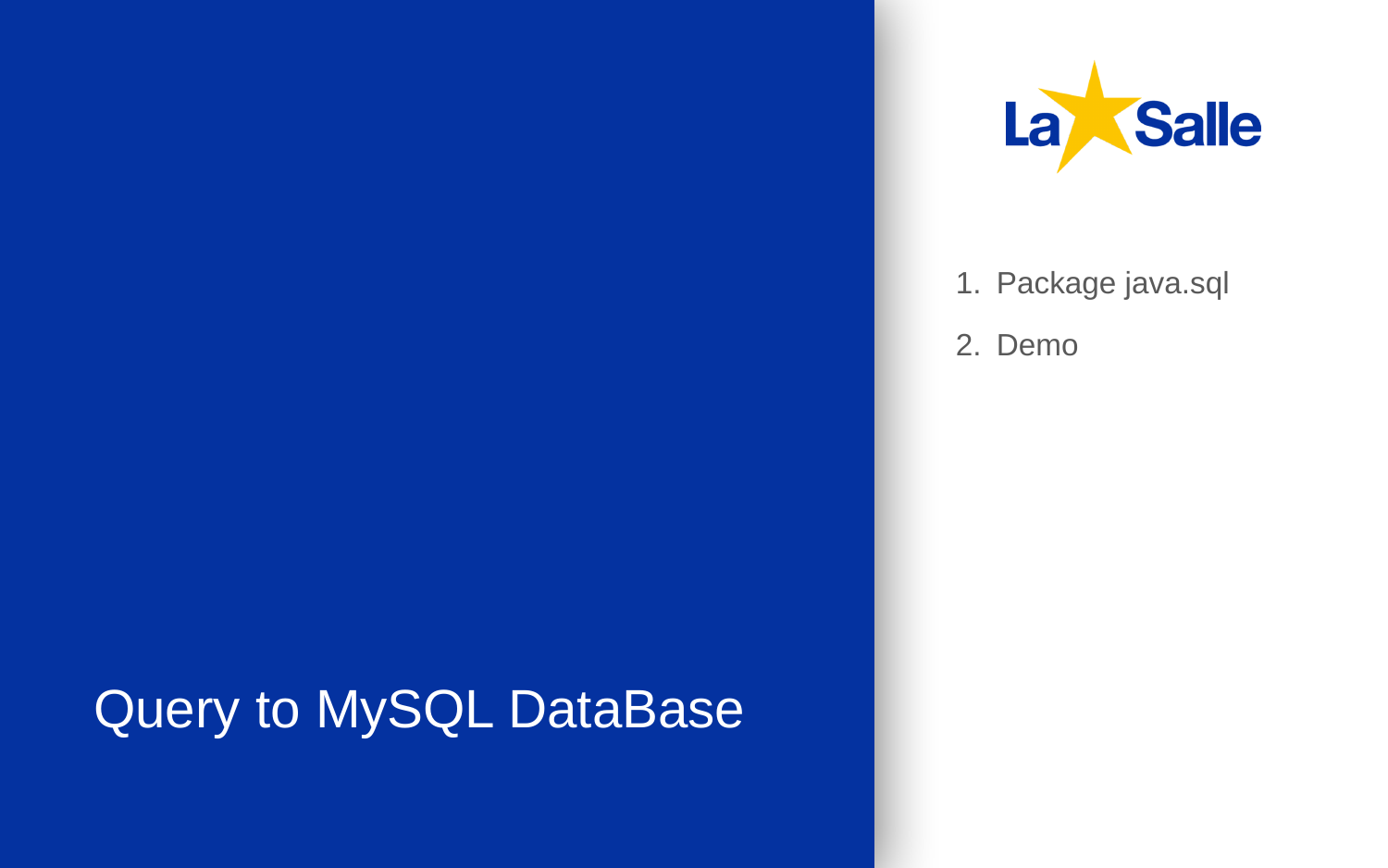

Package java.sql
Demo
# Query to MySQL DataBase